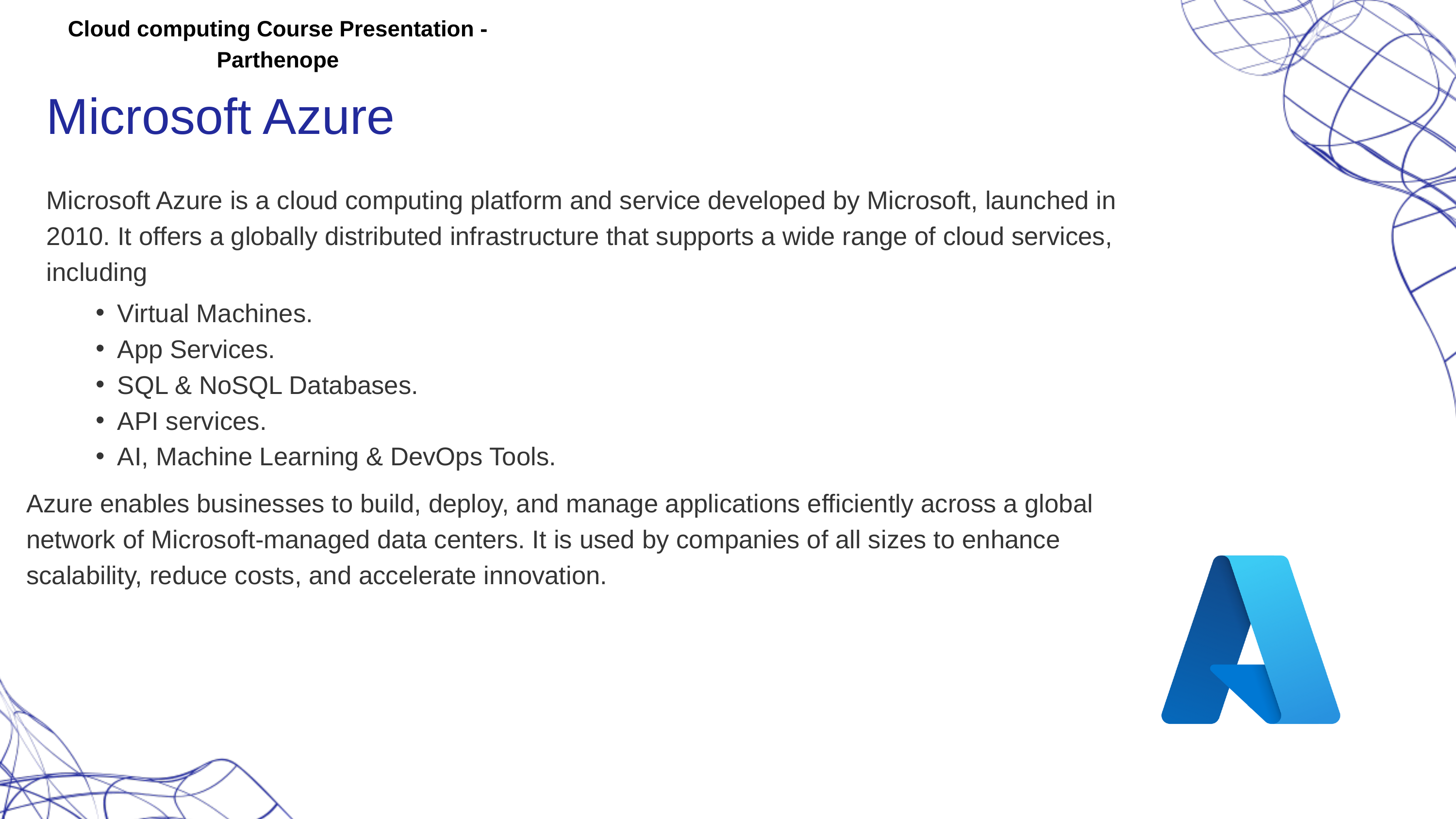

Cloud computing Course Presentation - Parthenope
Microsoft Azure
Microsoft Azure is a cloud computing platform and service developed by Microsoft, launched in 2010. It offers a globally distributed infrastructure that supports a wide range of cloud services, including

Virtual Machines.
App Services.
SQL & NoSQL Databases.
API services.
AI, Machine Learning & DevOps Tools.
Azure enables businesses to build, deploy, and manage applications efficiently across a global network of Microsoft-managed data centers. It is used by companies of all sizes to enhance scalability, reduce costs, and accelerate innovation.